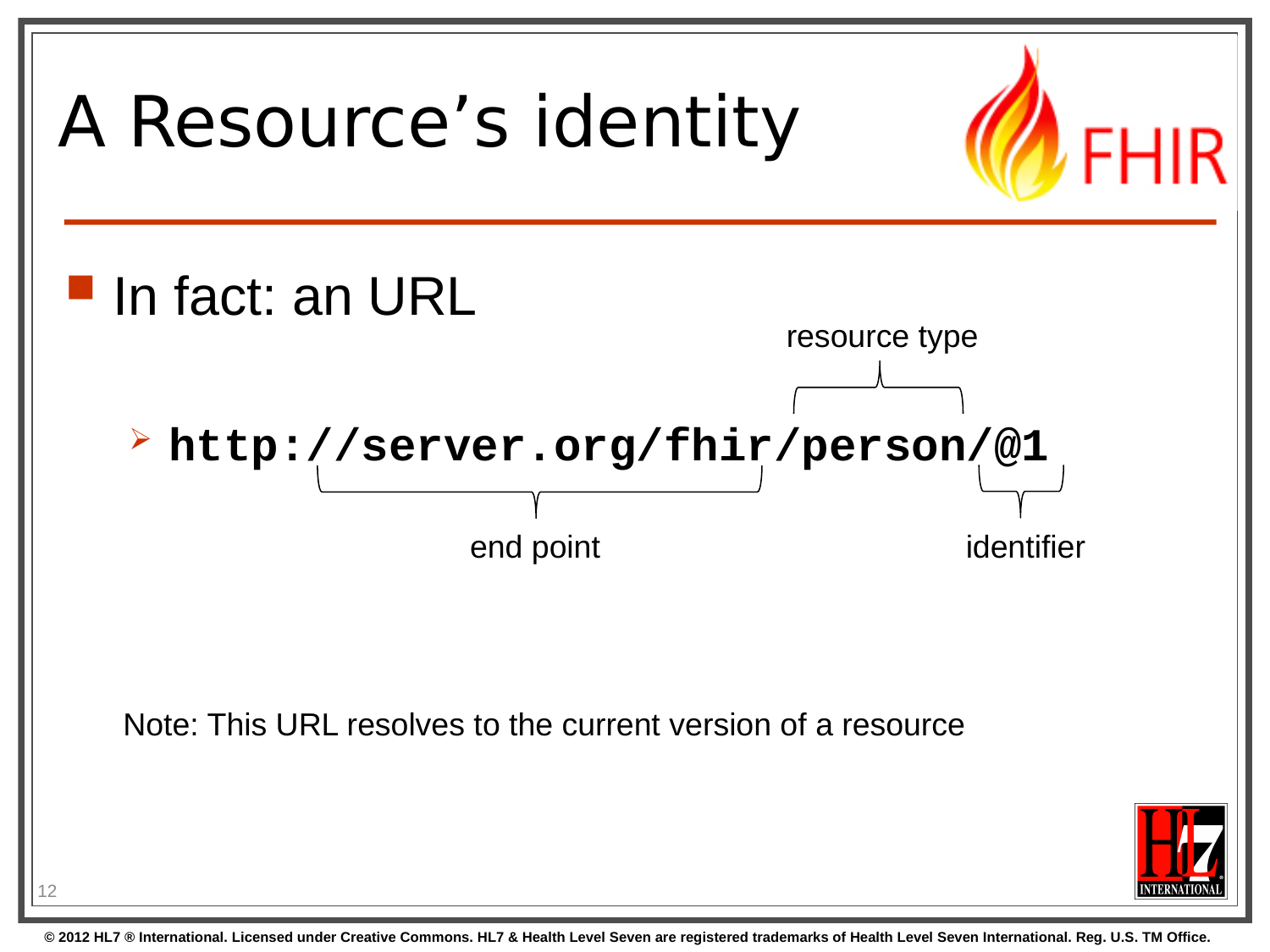

# A Resource’s identity
In fact: an URL

http://server.org/fhir/person/@1

resource type

end point
identifier
Note: This URL resolves to the current version of a resource
12